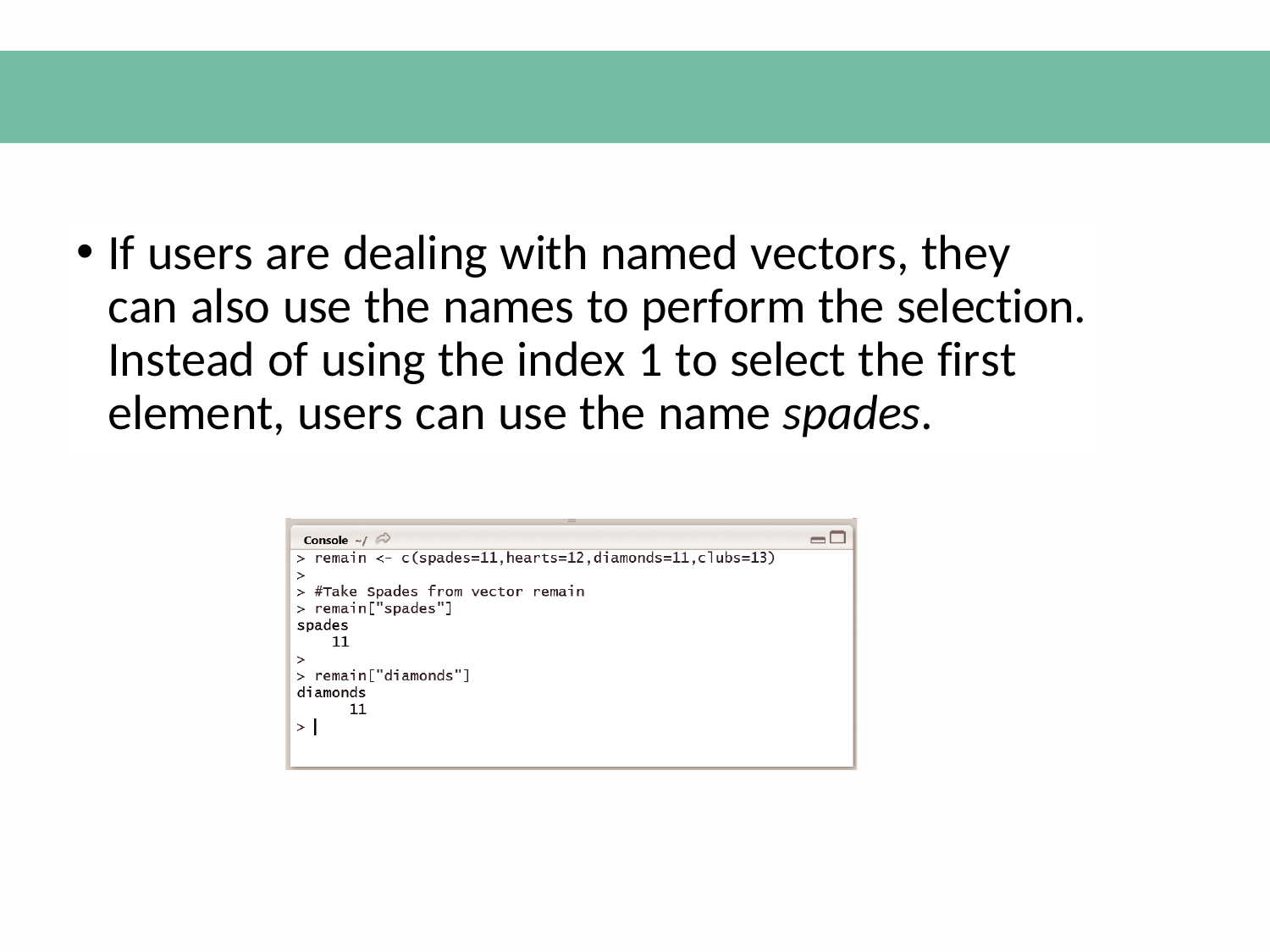

If users are dealing with named vectors, they can also use the names to perform the selection. Instead of using the index 1 to select the first element, users can use the name spades.